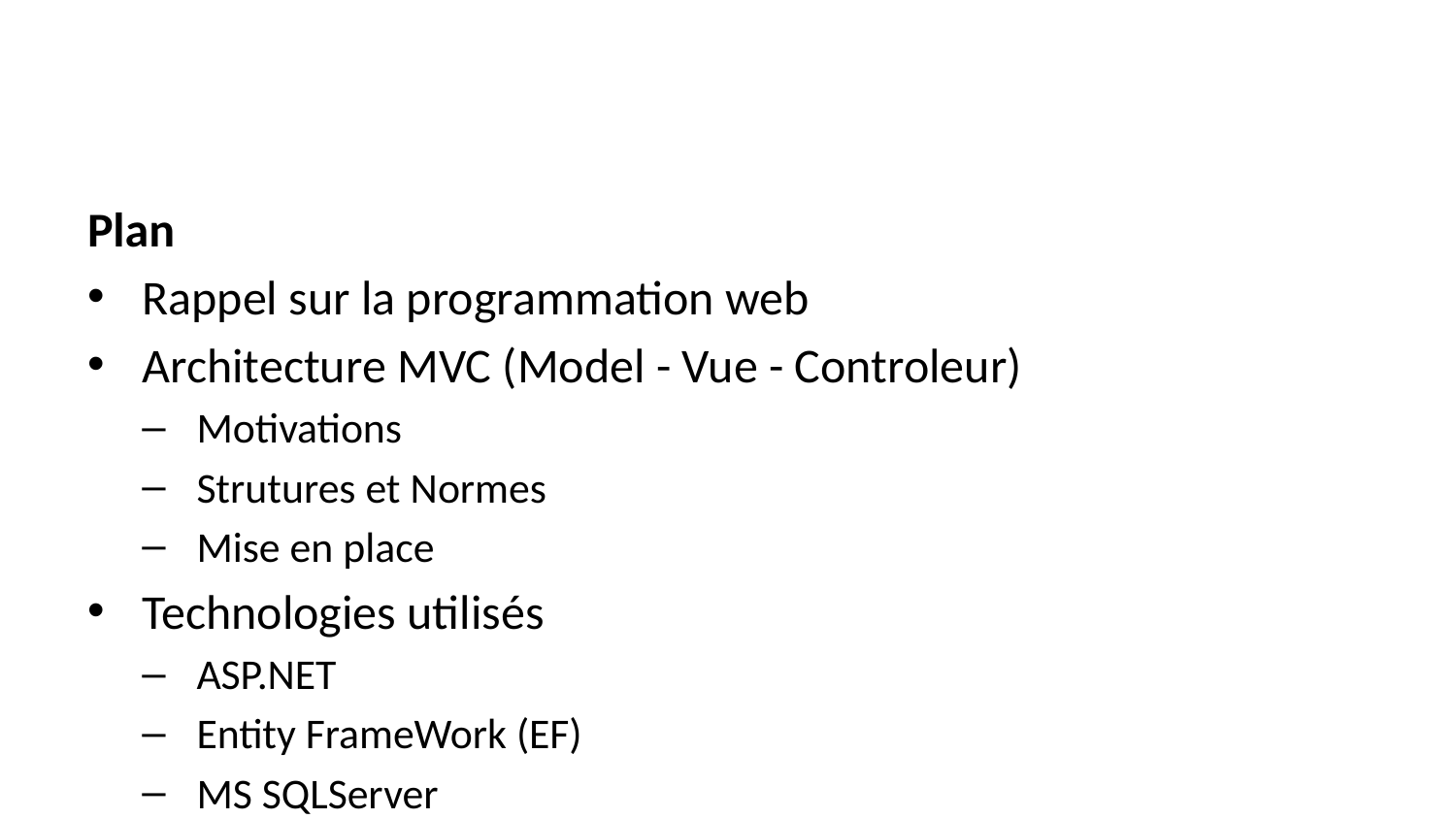

Plan
Rappel sur la programmation web
Architecture MVC (Model - Vue - Controleur)
Motivations
Strutures et Normes
Mise en place
Technologies utilisés
ASP.NET
Entity FrameWork (EF)
MS SQLServer
React
LINQ